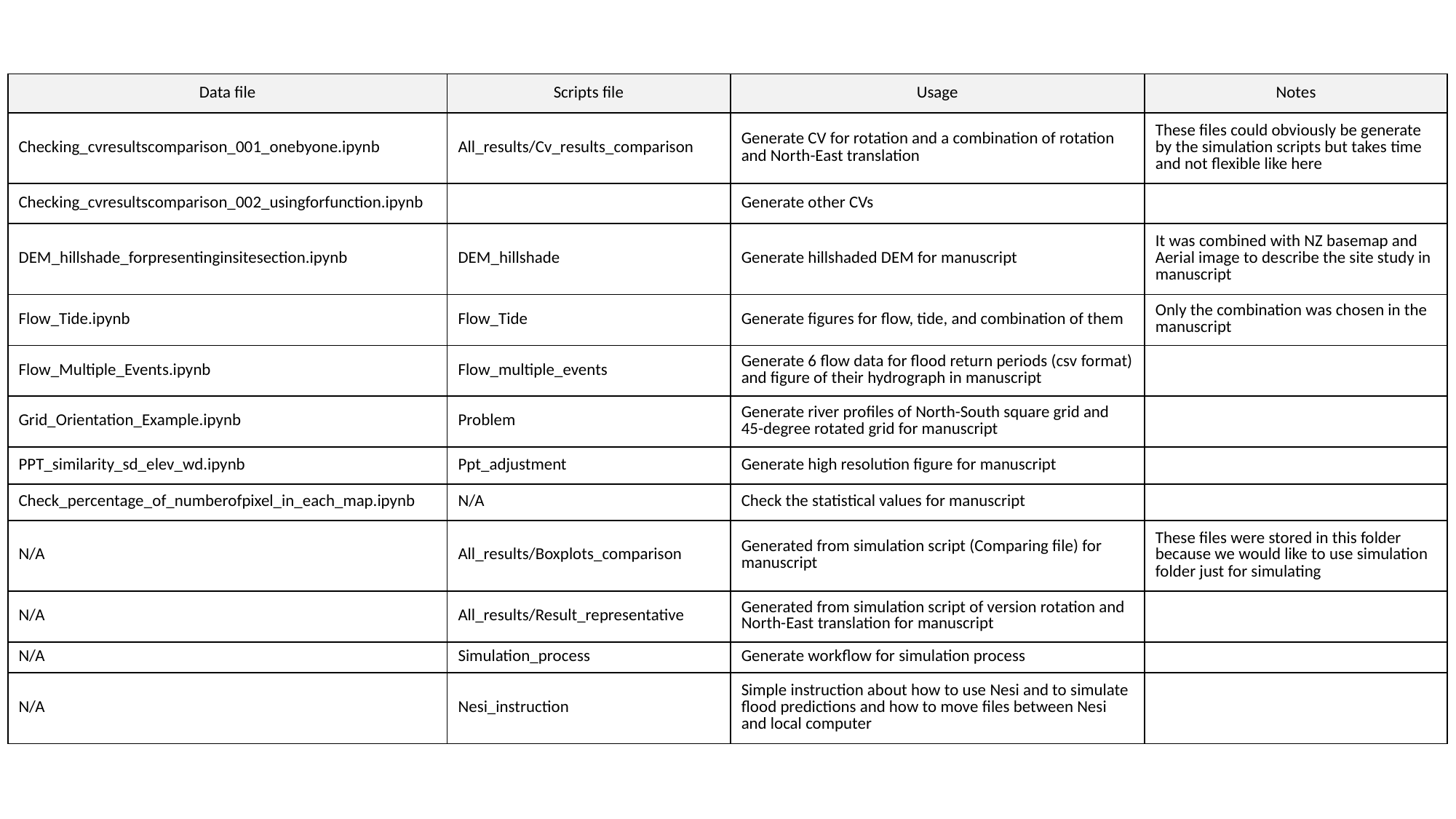

| Data file | Scripts file | Usage | Notes |
| --- | --- | --- | --- |
| Checking\_cvresultscomparison\_001\_onebyone.ipynb | All\_results/Cv\_results\_comparison | Generate CV for rotation and a combination of rotation and North-East translation | These files could obviously be generate by the simulation scripts but takes time and not flexible like here |
| Checking\_cvresultscomparison\_002\_usingforfunction.ipynb |  | Generate other CVs |  |
| DEM\_hillshade\_forpresentinginsitesection.ipynb | DEM\_hillshade | Generate hillshaded DEM for manuscript | It was combined with NZ basemap and Aerial image to describe the site study in manuscript |
| Flow\_Tide.ipynb | Flow\_Tide | Generate figures for flow, tide, and combination of them | Only the combination was chosen in the manuscript |
| Flow\_Multiple\_Events.ipynb | Flow\_multiple\_events | Generate 6 flow data for flood return periods (csv format) and figure of their hydrograph in manuscript |  |
| Grid\_Orientation\_Example.ipynb | Problem | Generate river profiles of North-South square grid and 45-degree rotated grid for manuscript |  |
| PPT\_similarity\_sd\_elev\_wd.ipynb | Ppt\_adjustment | Generate high resolution figure for manuscript |  |
| Check\_percentage\_of\_numberofpixel\_in\_each\_map.ipynb | N/A | Check the statistical values for manuscript |  |
| N/A | All\_results/Boxplots\_comparison | Generated from simulation script (Comparing file) for manuscript | These files were stored in this folder because we would like to use simulation folder just for simulating |
| N/A | All\_results/Result\_representative | Generated from simulation script of version rotation and North-East translation for manuscript |  |
| N/A | Simulation\_process | Generate workflow for simulation process |  |
| N/A | Nesi\_instruction | Simple instruction about how to use Nesi and to simulate flood predictions and how to move files between Nesi and local computer |  |